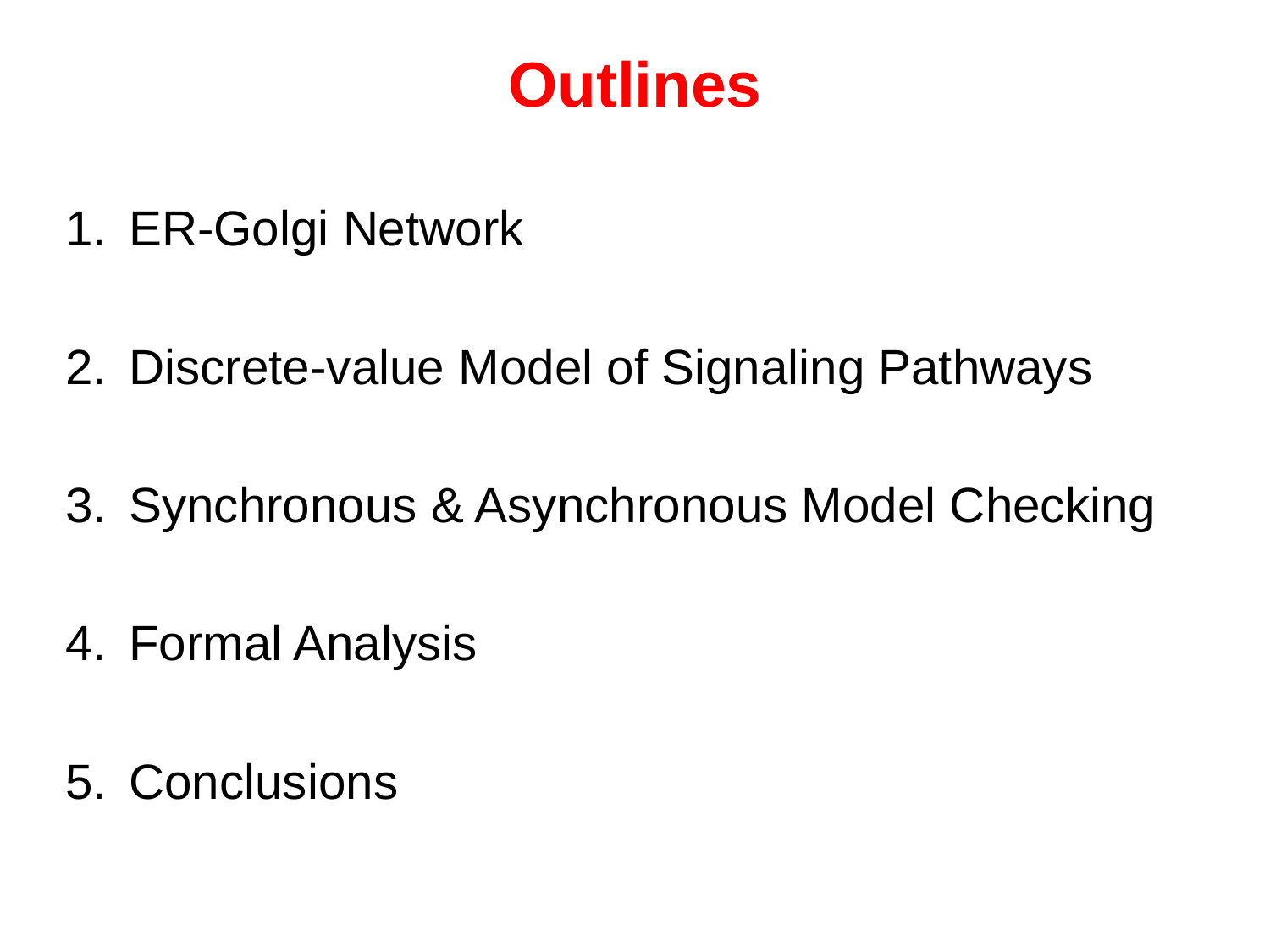

# Outlines
ER-Golgi Network

Discrete-value Model of Signaling Pathways

Synchronous & Asynchronous Model Checking

Formal Analysis

Conclusions
07/16/09
07/16/09
07/16/09
07/16/09
07/16/09